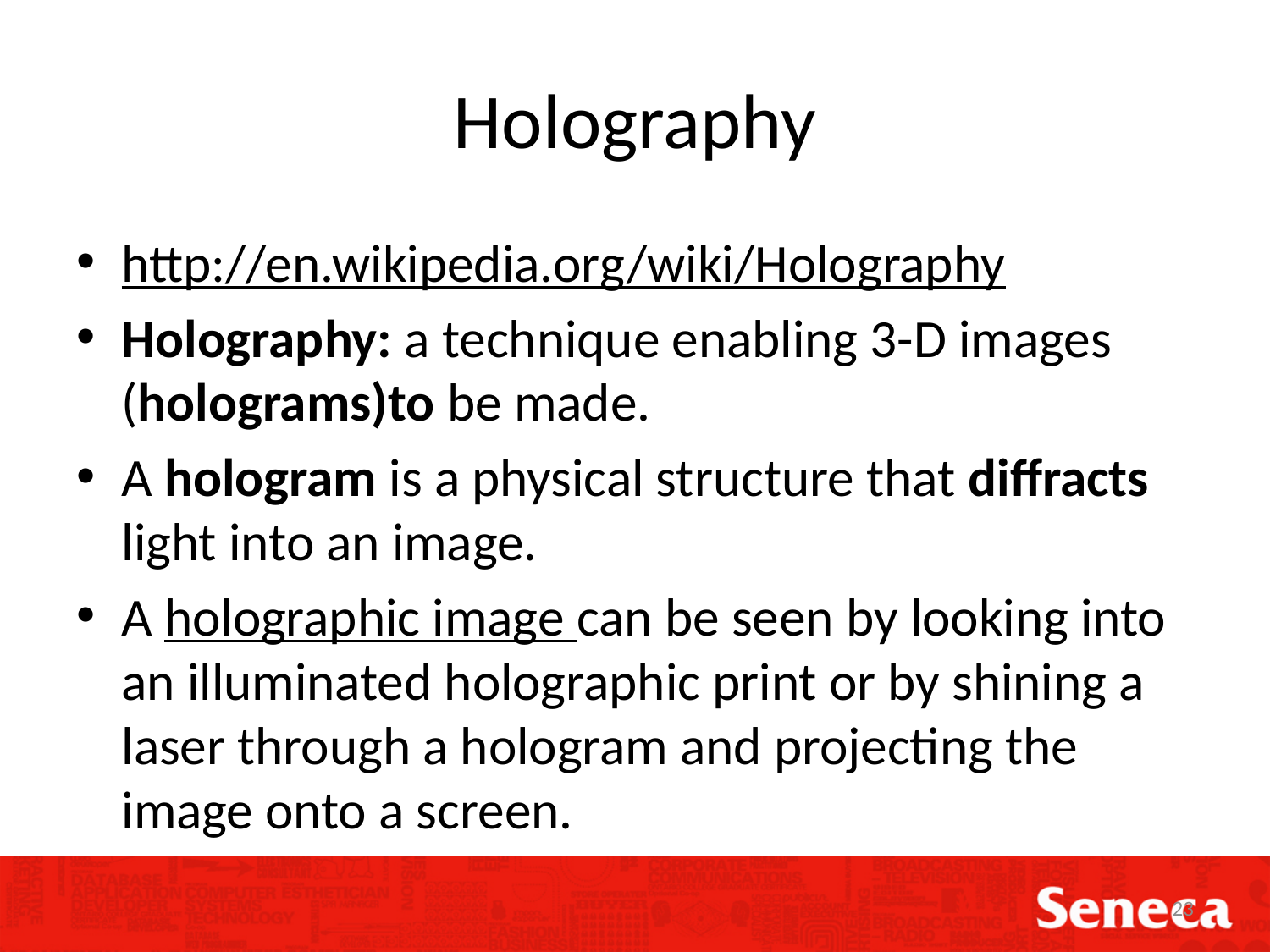

# Holography
http://en.wikipedia.org/wiki/Holography
Holography: a technique enabling 3-D images (holograms)to be made.
A hologram is a physical structure that diffracts light into an image.
A holographic image can be seen by looking into an illuminated holographic print or by shining a laser through a hologram and projecting the image onto a screen.
23